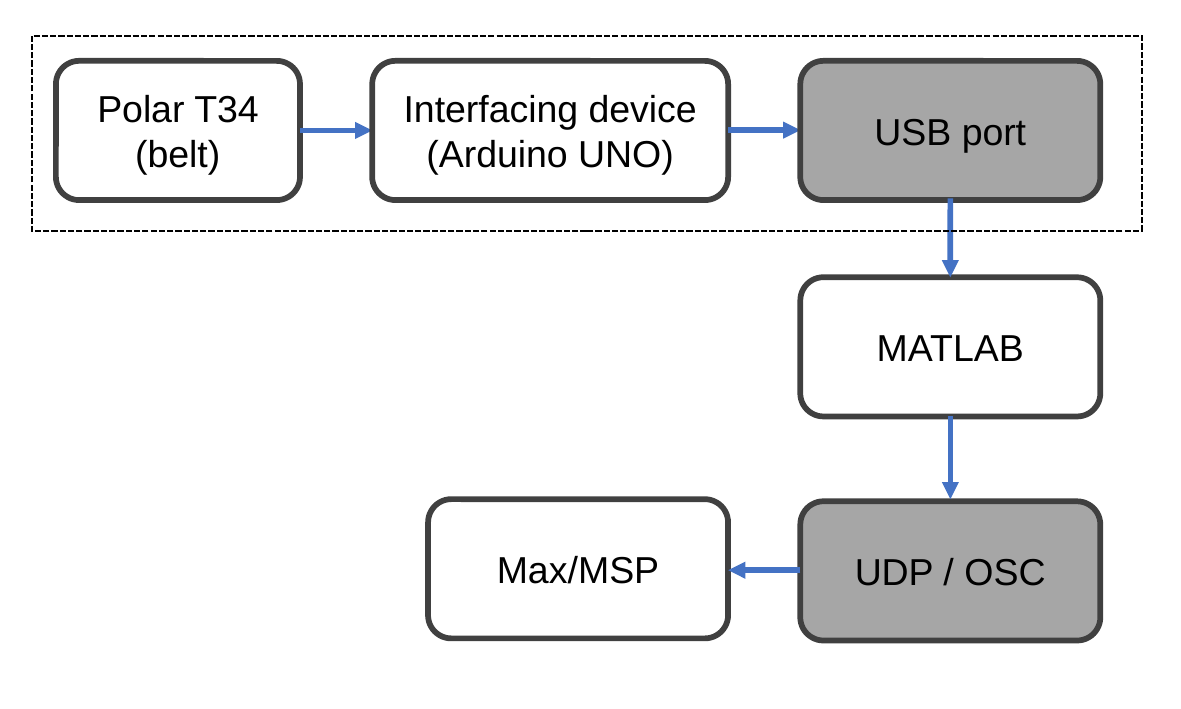

Polar T34
(belt)
Interfacing device (Arduino UNO)
USB port
MATLAB
Max/MSP
UDP / OSC